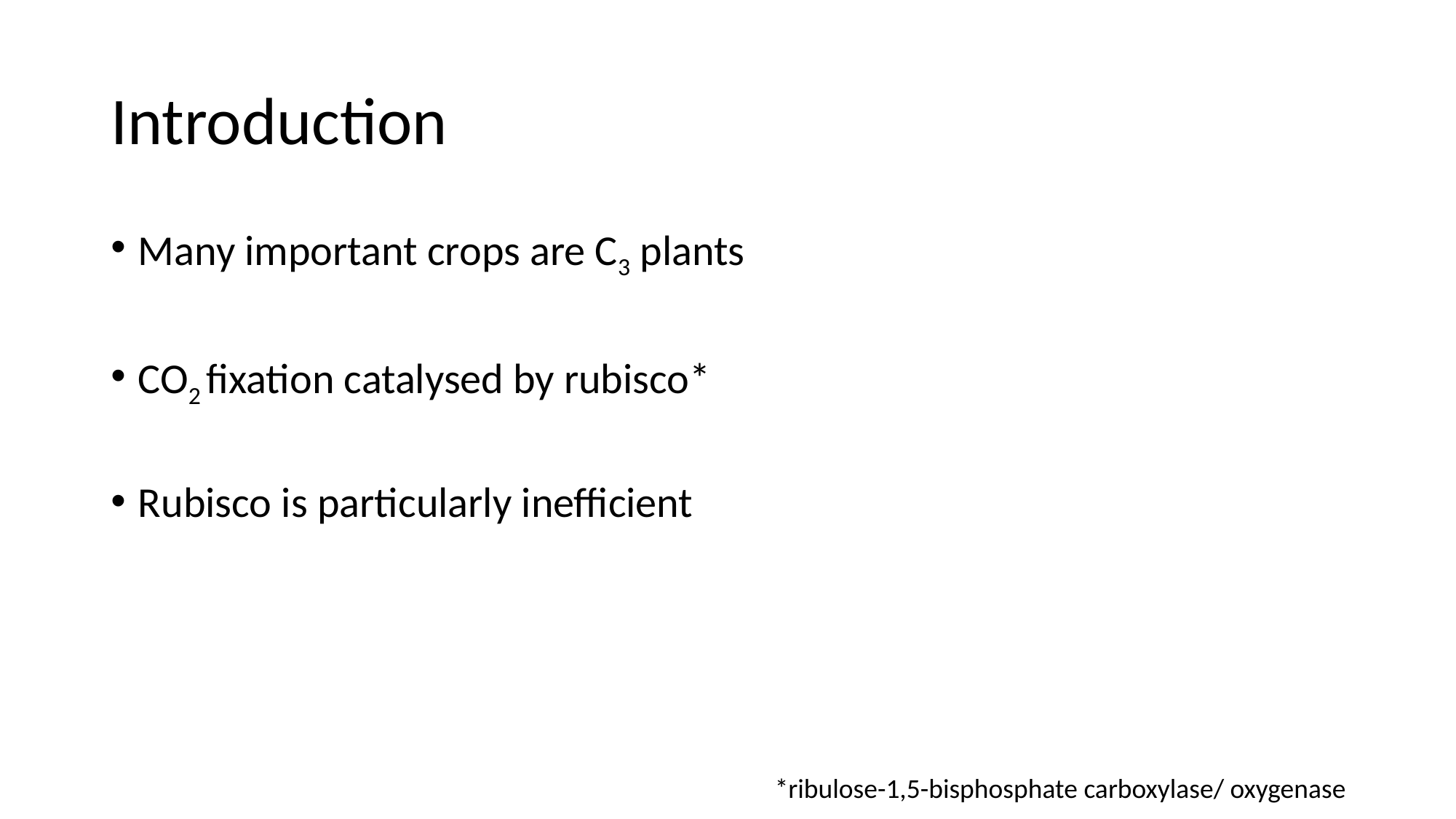

# Introduction
Many important crops are C3 plants

CO2 fixation catalysed by rubisco*

Rubisco is particularly inefficient

							*ribulose-1,5-bisphosphate carboxylase/ oxygenase